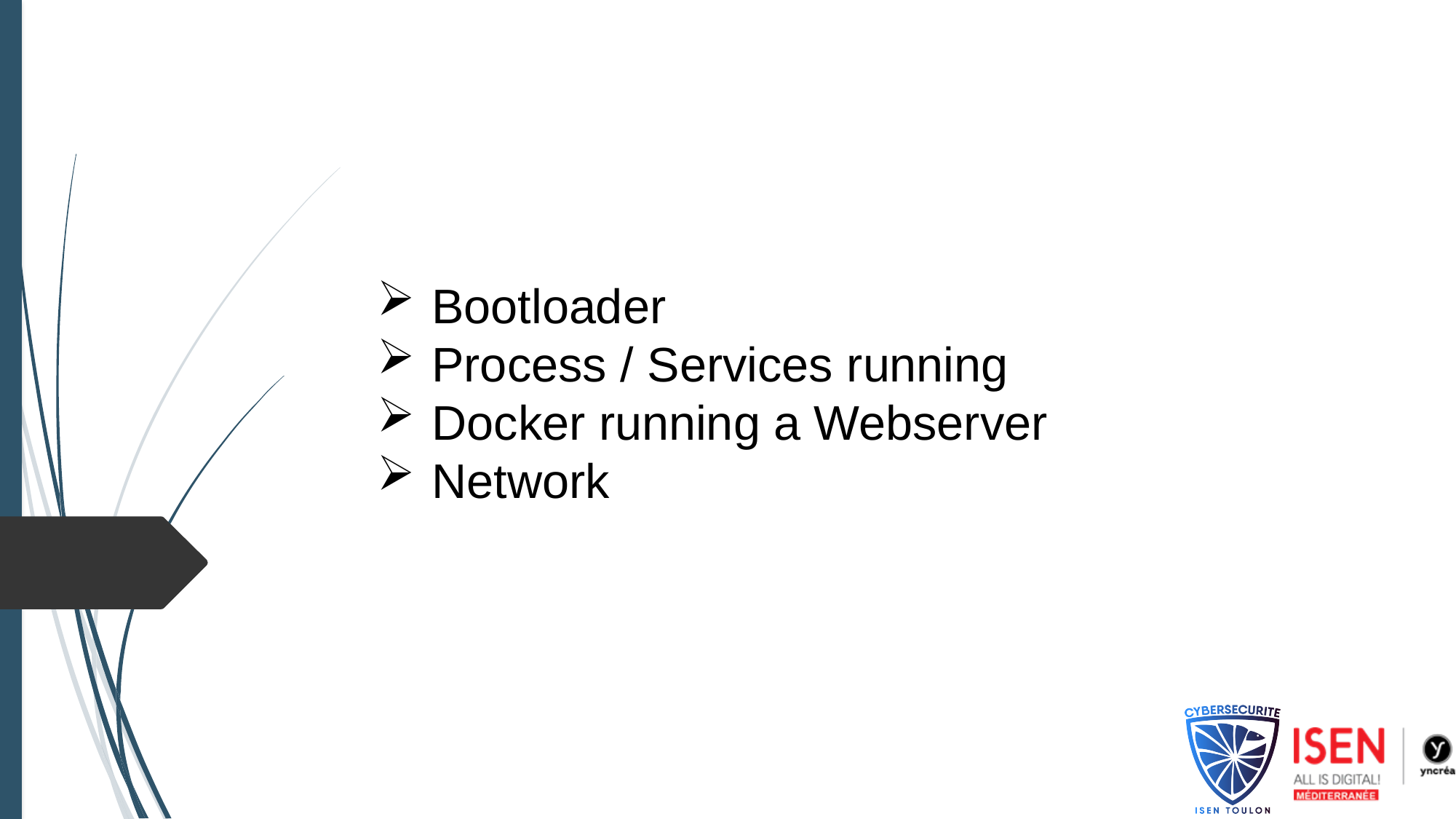

Bootloader
Process / Services running
Docker running a Webserver
Network